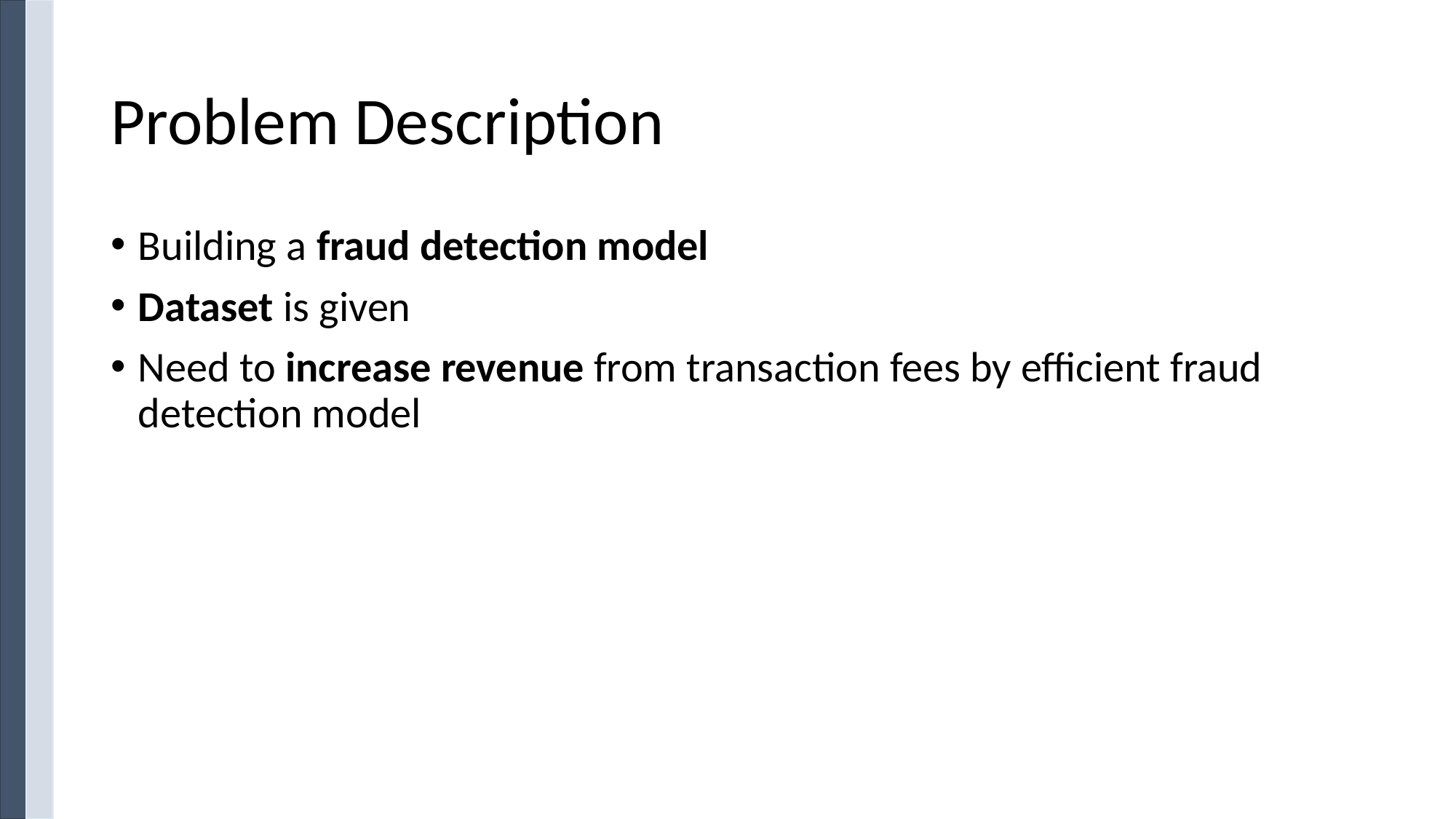

# Problem Description
Building a fraud detection model
Dataset is given
Need to increase revenue from transaction fees by efficient fraud detection model